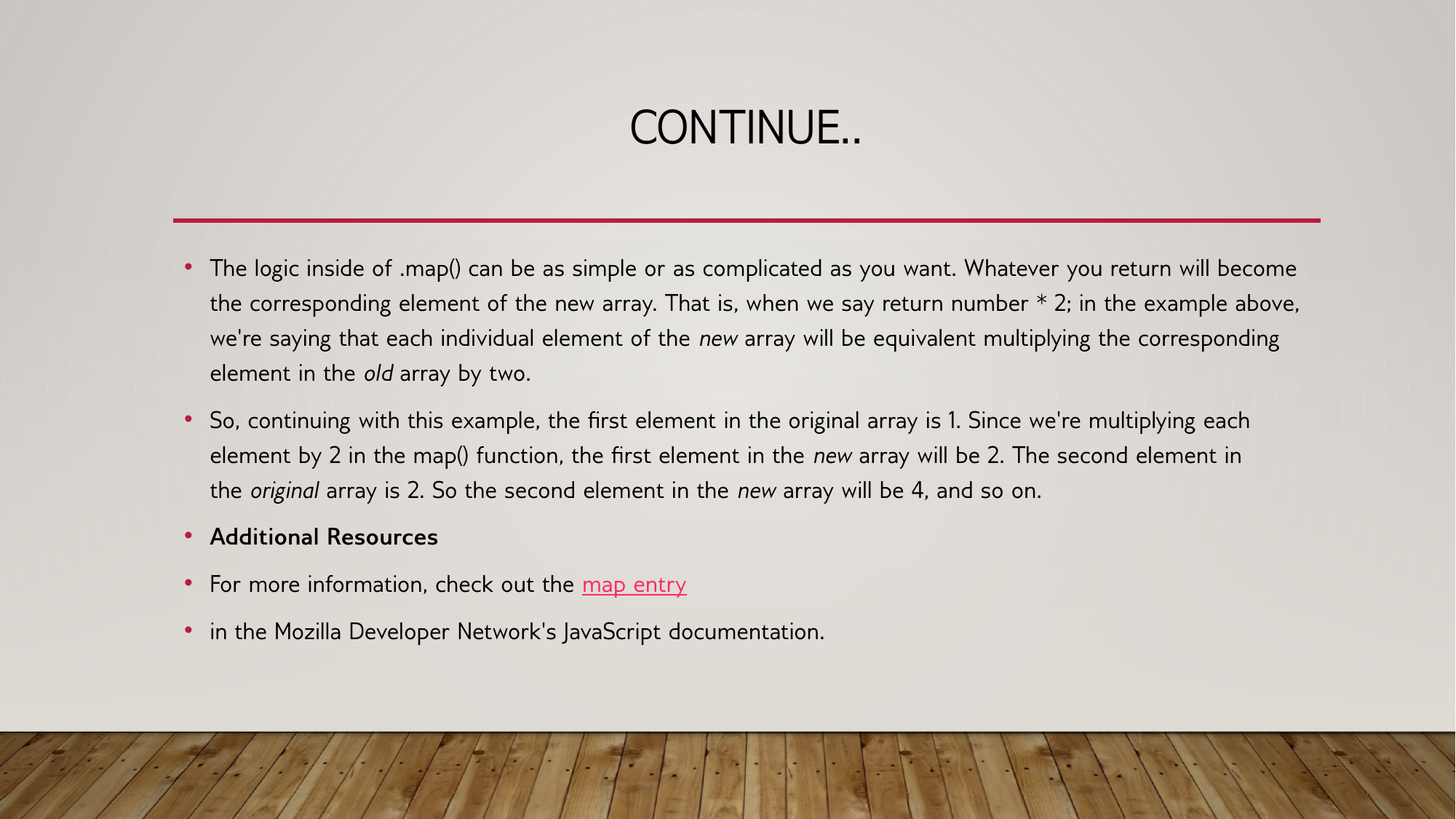

# Continue..
The logic inside of .map() can be as simple or as complicated as you want. Whatever you return will become the corresponding element of the new array. That is, when we say return number * 2; in the example above, we're saying that each individual element of the new array will be equivalent multiplying the corresponding element in the old array by two.
So, continuing with this example, the first element in the original array is 1. Since we're multiplying each element by 2 in the map() function, the first element in the new array will be 2. The second element in the original array is 2. So the second element in the new array will be 4, and so on.
Additional Resources
For more information, check out the map entry
in the Mozilla Developer Network's JavaScript documentation.